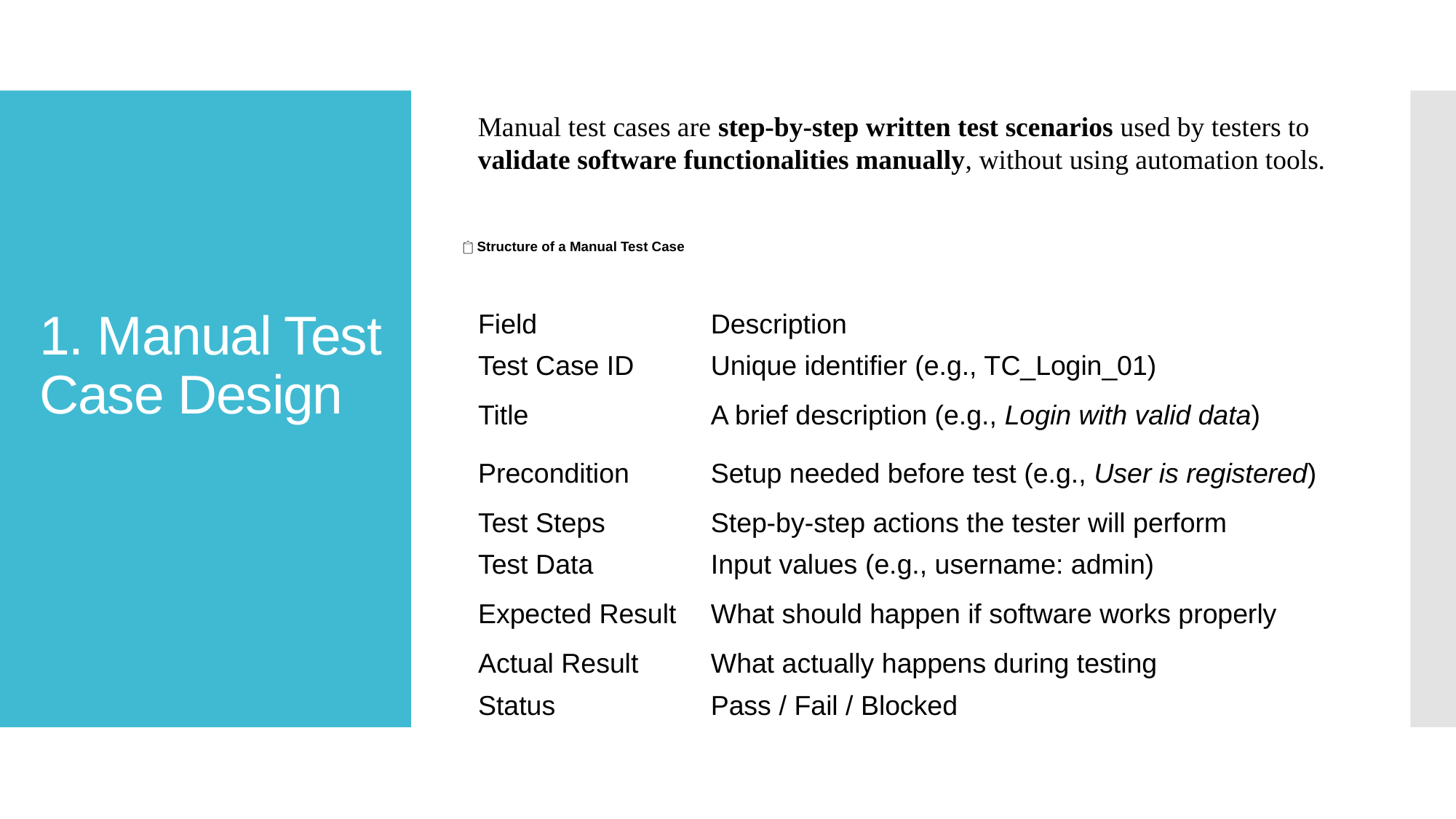

Manual test cases are step-by-step written test scenarios used by testers to validate software functionalities manually, without using automation tools.

📋 Structure of a Manual Test Case

# 1. Manual Test Case Design
| Field | Description |
| --- | --- |
| Test Case ID | Unique identifier (e.g., TC\_Login\_01) |
| Title | A brief description (e.g., Login with valid data) |
| Precondition | Setup needed before test (e.g., User is registered) |
| Test Steps | Step-by-step actions the tester will perform |
| Test Data | Input values (e.g., username: admin) |
| Expected Result | What should happen if software works properly |
| Actual Result | What actually happens during testing |
| Status | Pass / Fail / Blocked |